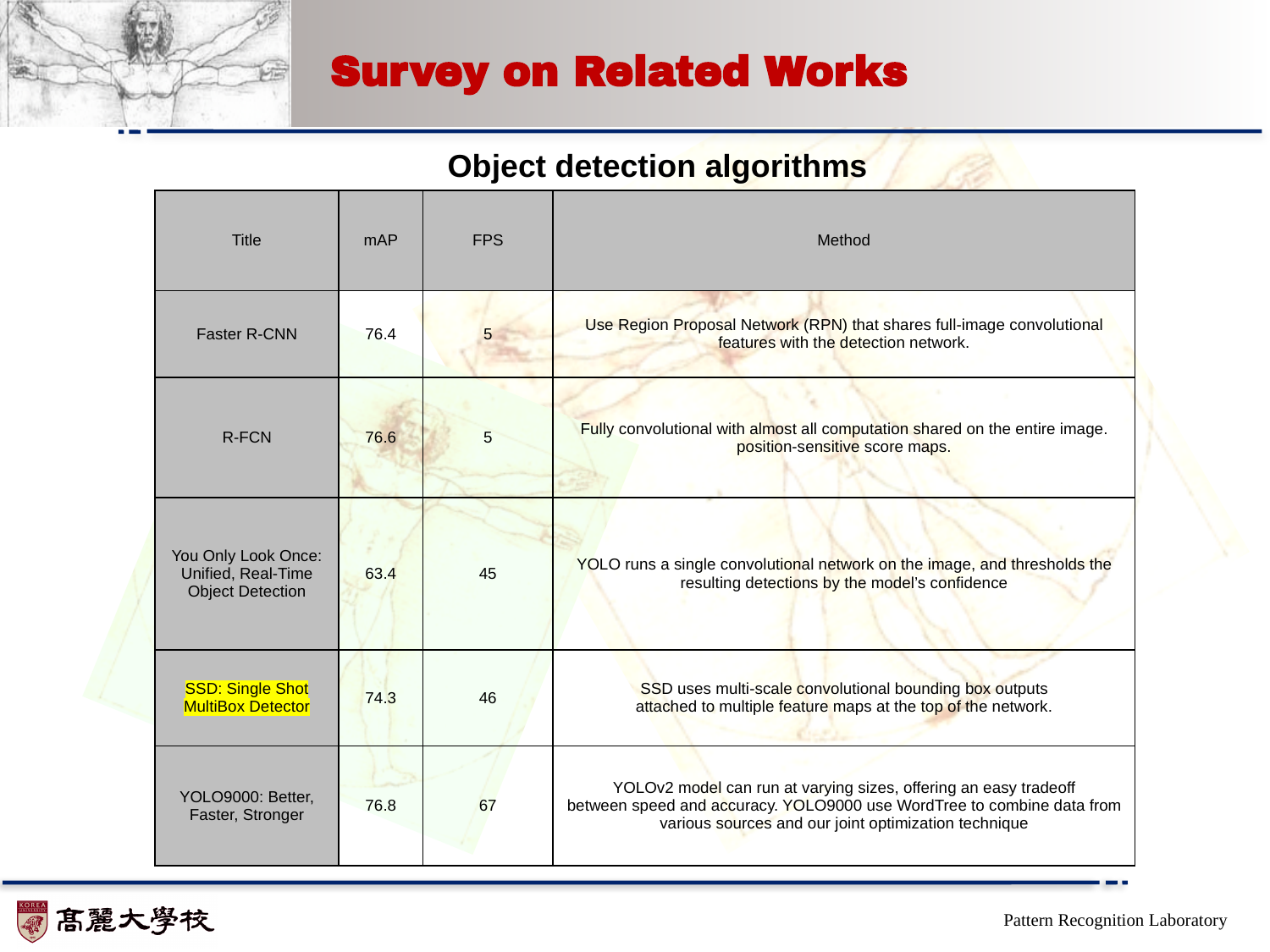

# Survey on Related Works
Object detection algorithms
| Title | mAP | FPS | Method |
| --- | --- | --- | --- |
| Faster R-CNN | 76.4 | 5 | Use Region Proposal Network (RPN) that shares full-image convolutional features with the detection network. |
| R-FCN | 76.6 | 5 | Fully convolutional with almost all computation shared on the entire image. position-sensitive score maps. |
| You Only Look Once: Unified, Real-Time Object Detection | 63.4 | 45 | YOLO runs a single convolutional network on the image, and thresholds the resulting detections by the model’s confidence |
| SSD: Single Shot MultiBox Detector | 74.3 | 46 | SSD uses multi-scale convolutional bounding box outputs attached to multiple feature maps at the top of the network. |
| YOLO9000: Better, Faster, Stronger | 76.8 | 67 | YOLOv2 model can run at varying sizes, offering an easy tradeoff between speed and accuracy. YOLO9000 use WordTree to combine data from various sources and our joint optimization technique |